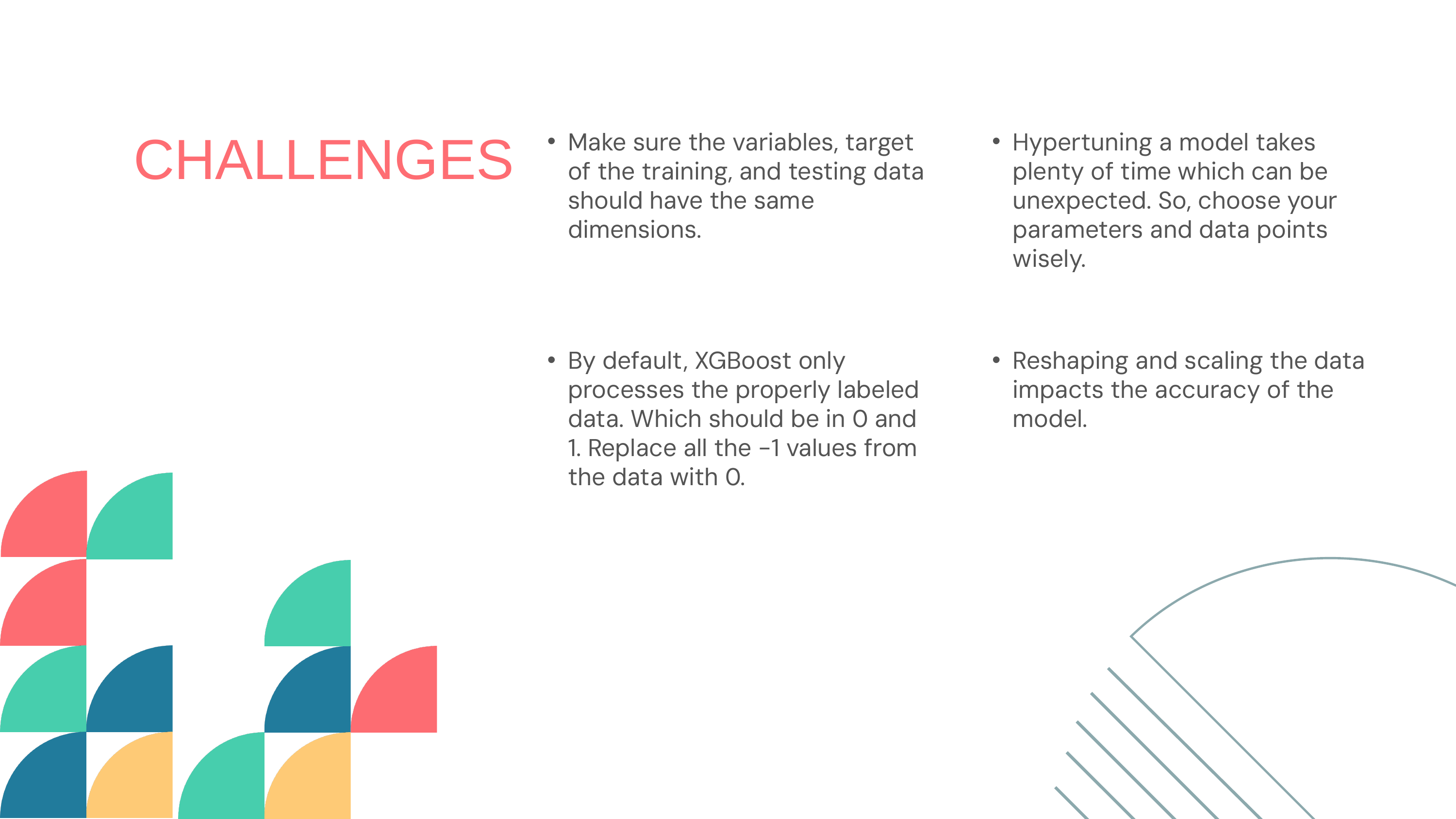

Make sure the variables, target of the training, and testing data should have the same dimensions.
Hypertuning a model takes plenty of time which can be unexpected. So, choose your parameters and data points wisely.
CHALLENGES
By default, XGBoost only processes the properly labeled data. Which should be in 0 and 1. Replace all the -1 values from the data with 0.
Reshaping and scaling the data impacts the accuracy of the model.